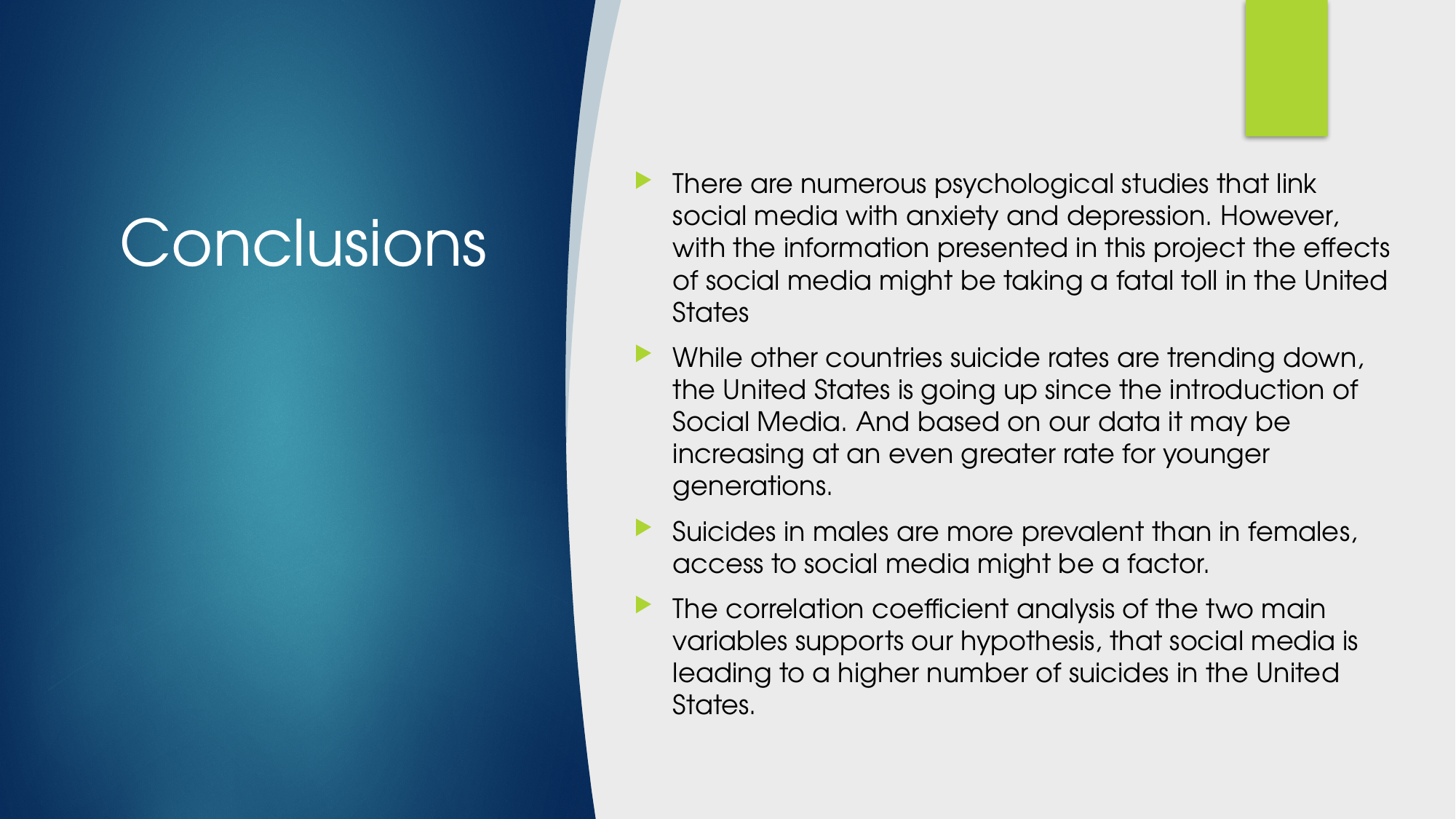

There are numerous psychological studies that link social media with anxiety and depression. However, with the information presented in this project the effects of social media might be taking a fatal toll in the United States
While other countries suicide rates are trending down, the United States is going up since the introduction of Social Media. And based on our data it may be increasing at an even greater rate for younger generations.
Suicides in males are more prevalent than in females, access to social media might be a factor.
The correlation coefficient analysis of the two main variables supports our hypothesis, that social media is leading to a higher number of suicides in the United States.

# Conclusions